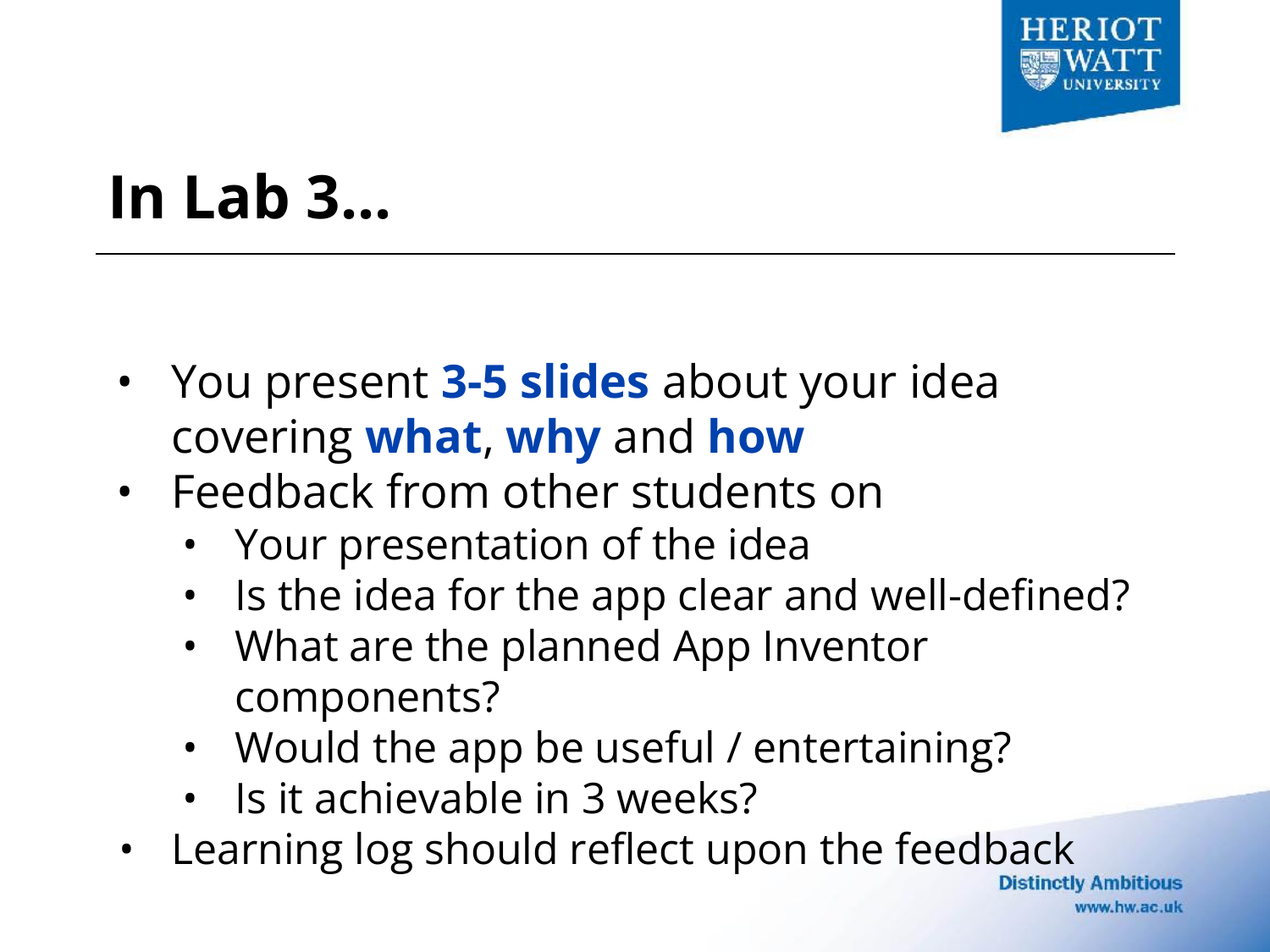

# In Lab 3...

You present 3-5 slides about your idea covering what, why and how
Feedback from other students on
Your presentation of the idea
Is the idea for the app clear and well-defined?
What are the planned App Inventor components?
Would the app be useful / entertaining?
Is it achievable in 3 weeks?
Learning log should reflect upon the feedback